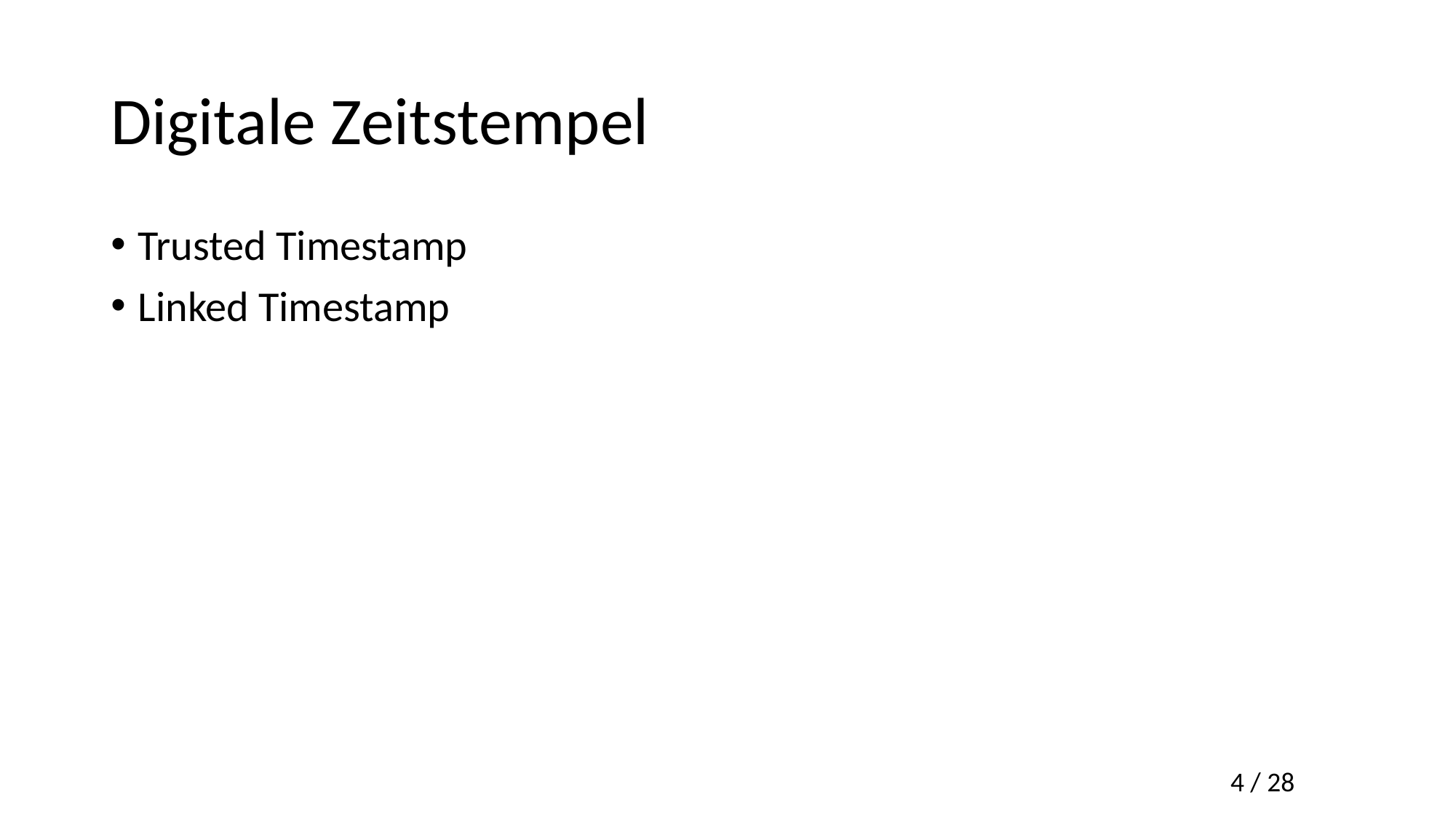

# Digitale Zeitstempel
Trusted Timestamp
Linked Timestamp